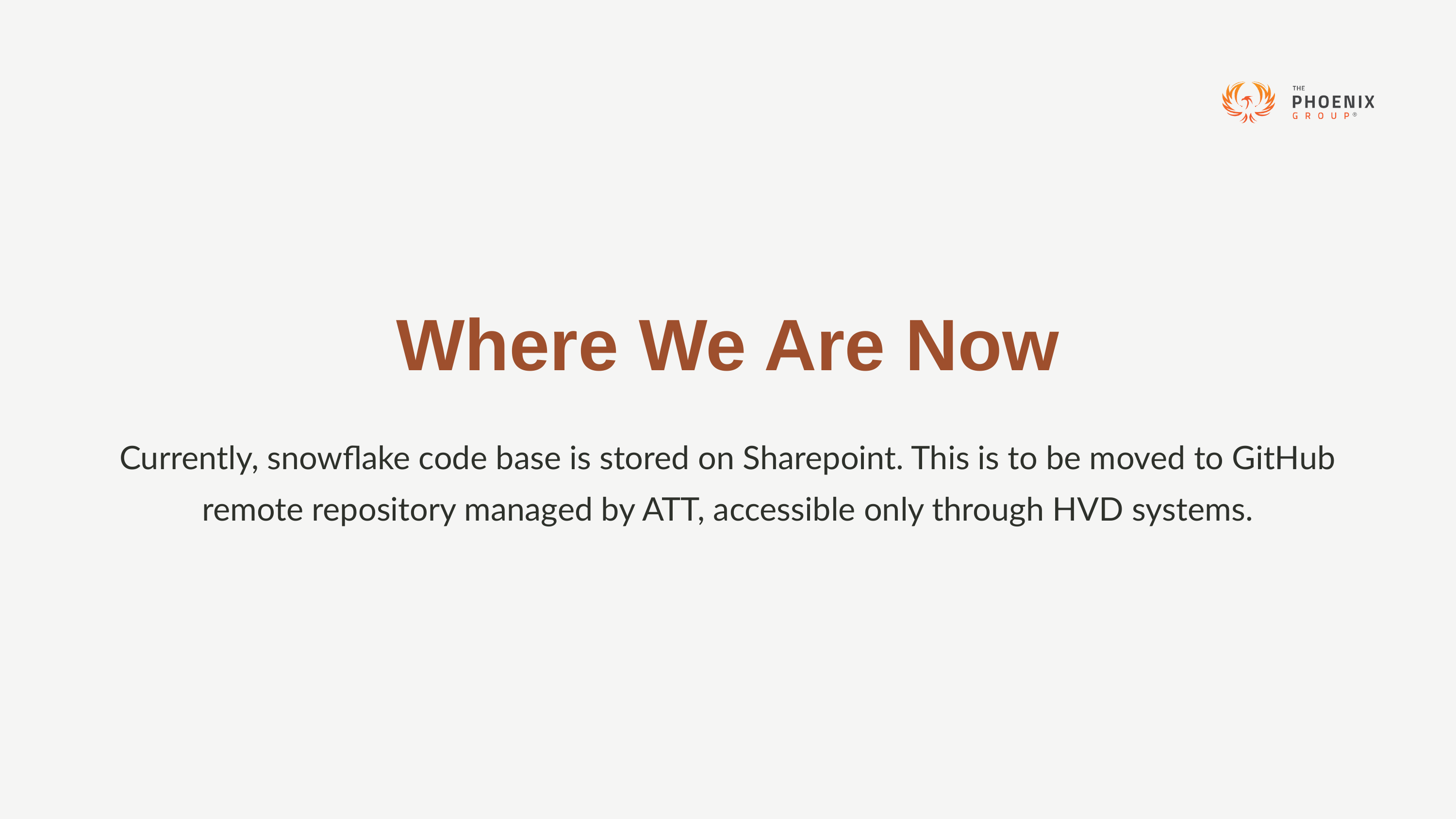

Where We Are Now
Currently, snowflake code base is stored on Sharepoint. This is to be moved to GitHub remote repository managed by ATT, accessible only through HVD systems.